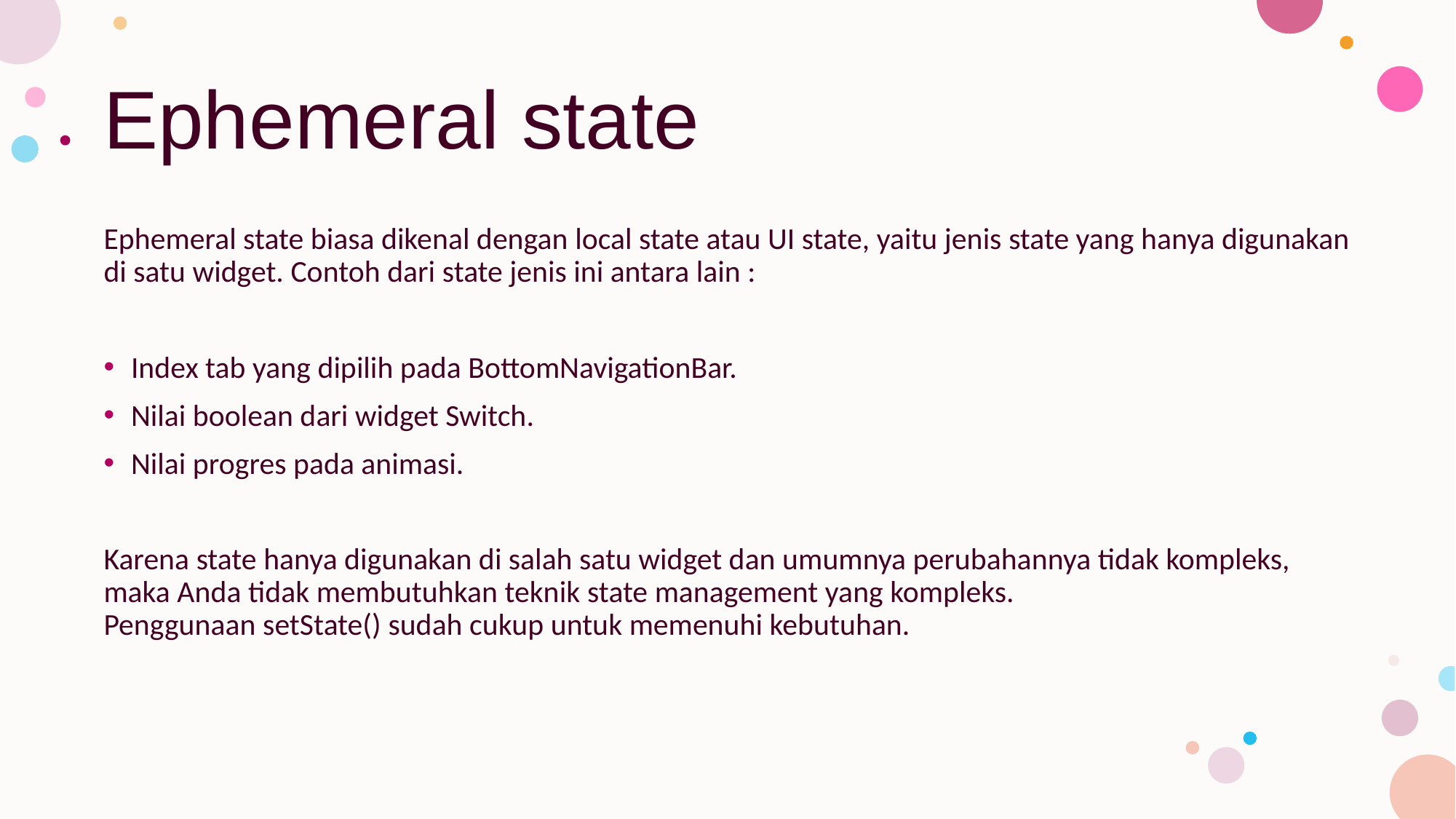

# Ephemeral state
Ephemeral state biasa dikenal dengan local state atau UI state, yaitu jenis state yang hanya digunakan di satu widget. Contoh dari state jenis ini antara lain :

Index tab yang dipilih pada BottomNavigationBar.
Nilai boolean dari widget Switch.
Nilai progres pada animasi.

Karena state hanya digunakan di salah satu widget dan umumnya perubahannya tidak kompleks, maka Anda tidak membutuhkan teknik state management yang kompleks. Penggunaan setState() sudah cukup untuk memenuhi kebutuhan.